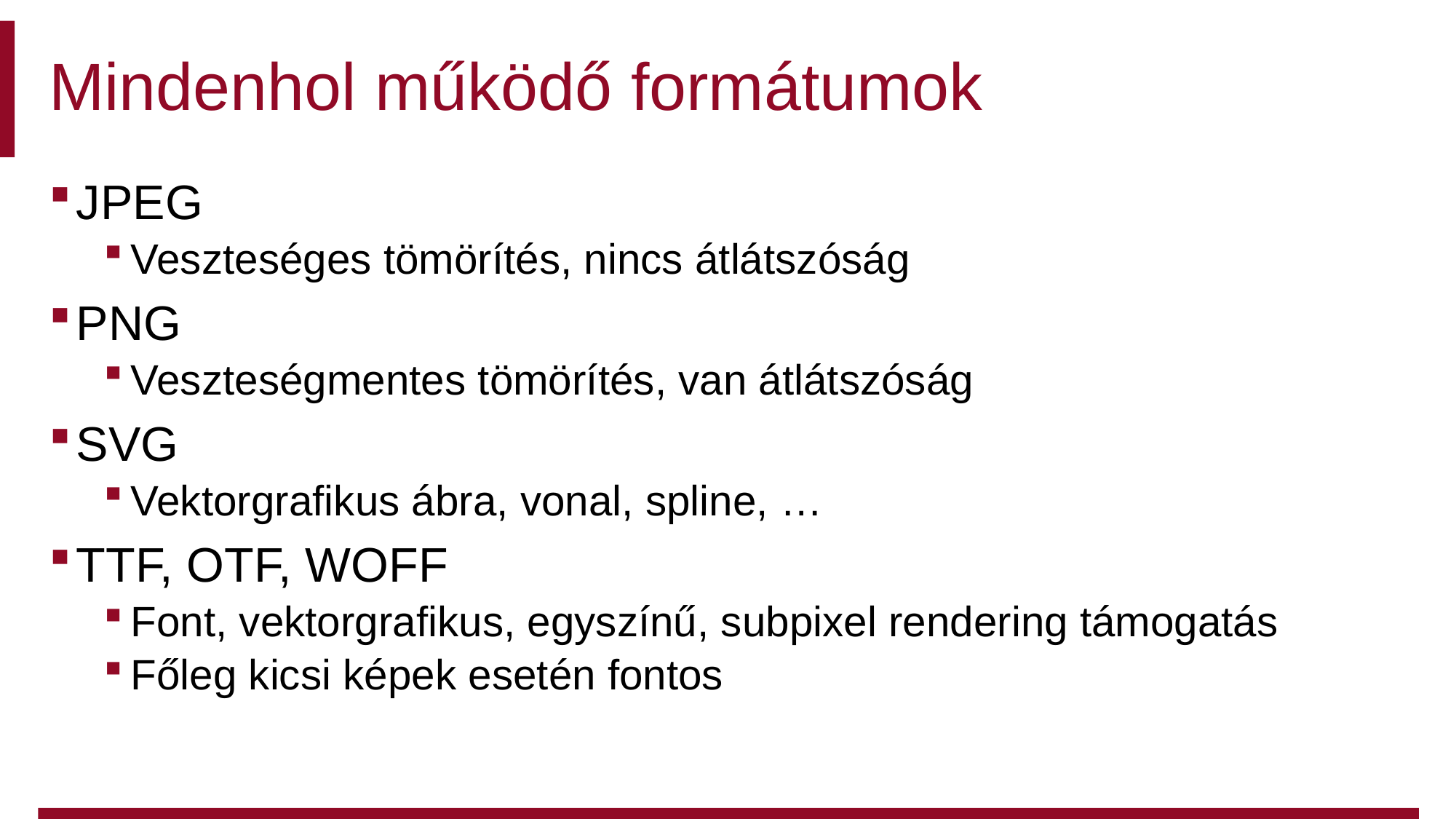

# Mindenhol működő formátumok
JPEG
Veszteséges tömörítés, nincs átlátszóság
PNG
Veszteségmentes tömörítés, van átlátszóság
SVG
Vektorgrafikus ábra, vonal, spline, …
TTF, OTF, WOFF
Font, vektorgrafikus, egyszínű, subpixel rendering támogatás
Főleg kicsi képek esetén fontos